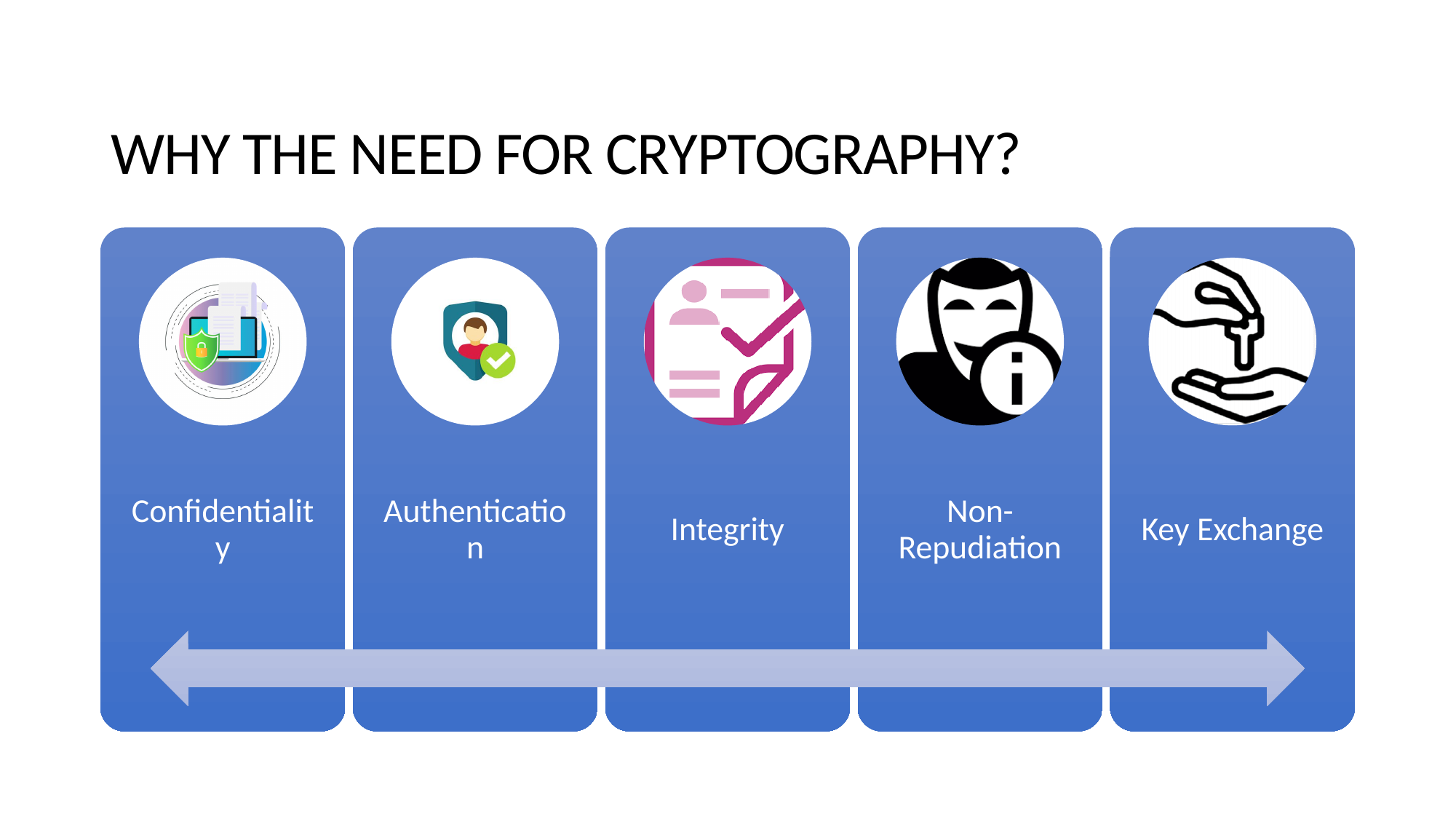

WHY THE NEED FOR CRYPTOGRAPHY?
Confidentiality
Authentication
Integrity
Non-Repudiation
Key Exchange